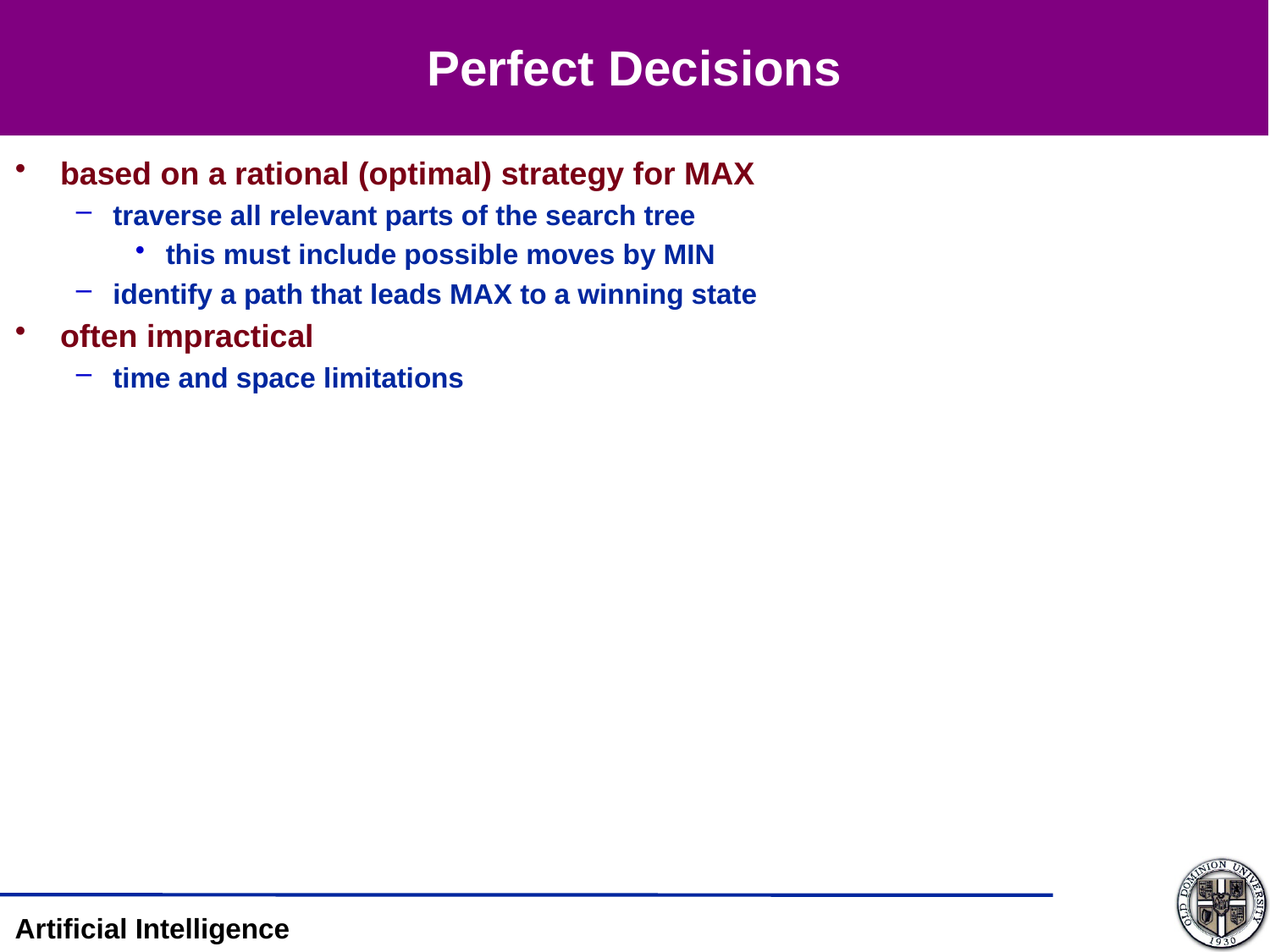

# Perfect Decisions
based on a rational (optimal) strategy for MAX
traverse all relevant parts of the search tree
this must include possible moves by MIN
identify a path that leads MAX to a winning state
often impractical
time and space limitations